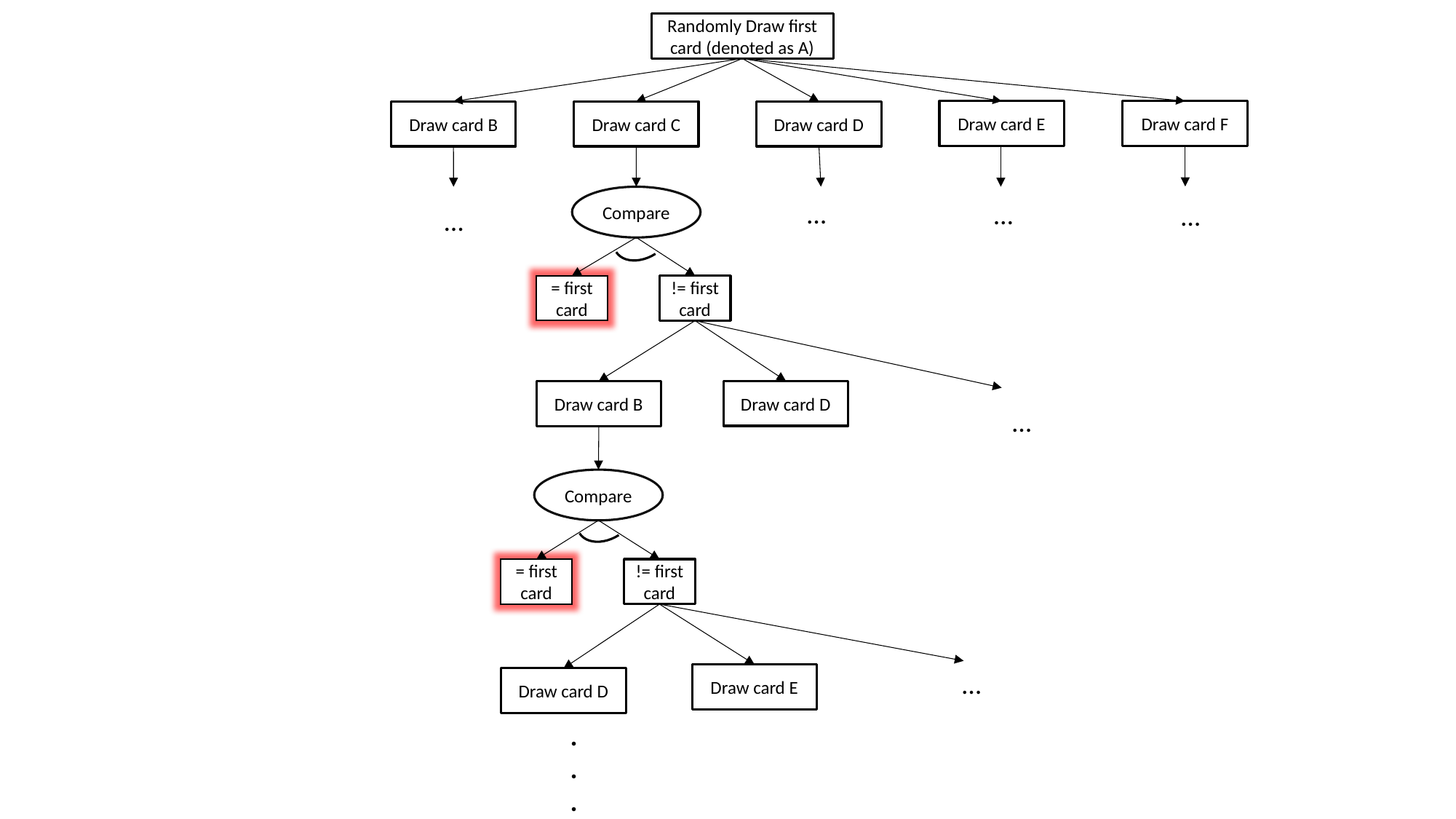

Randomly Draw first card (denoted as A)
Draw card E
Draw card F
Draw card B
Draw card C
Draw card D
Compare
…
…
…
…

= first card
!= first card
Draw card D
Draw card B
…
Compare

= first card
!= first card
…
Draw card E
Draw card D
.
.
.